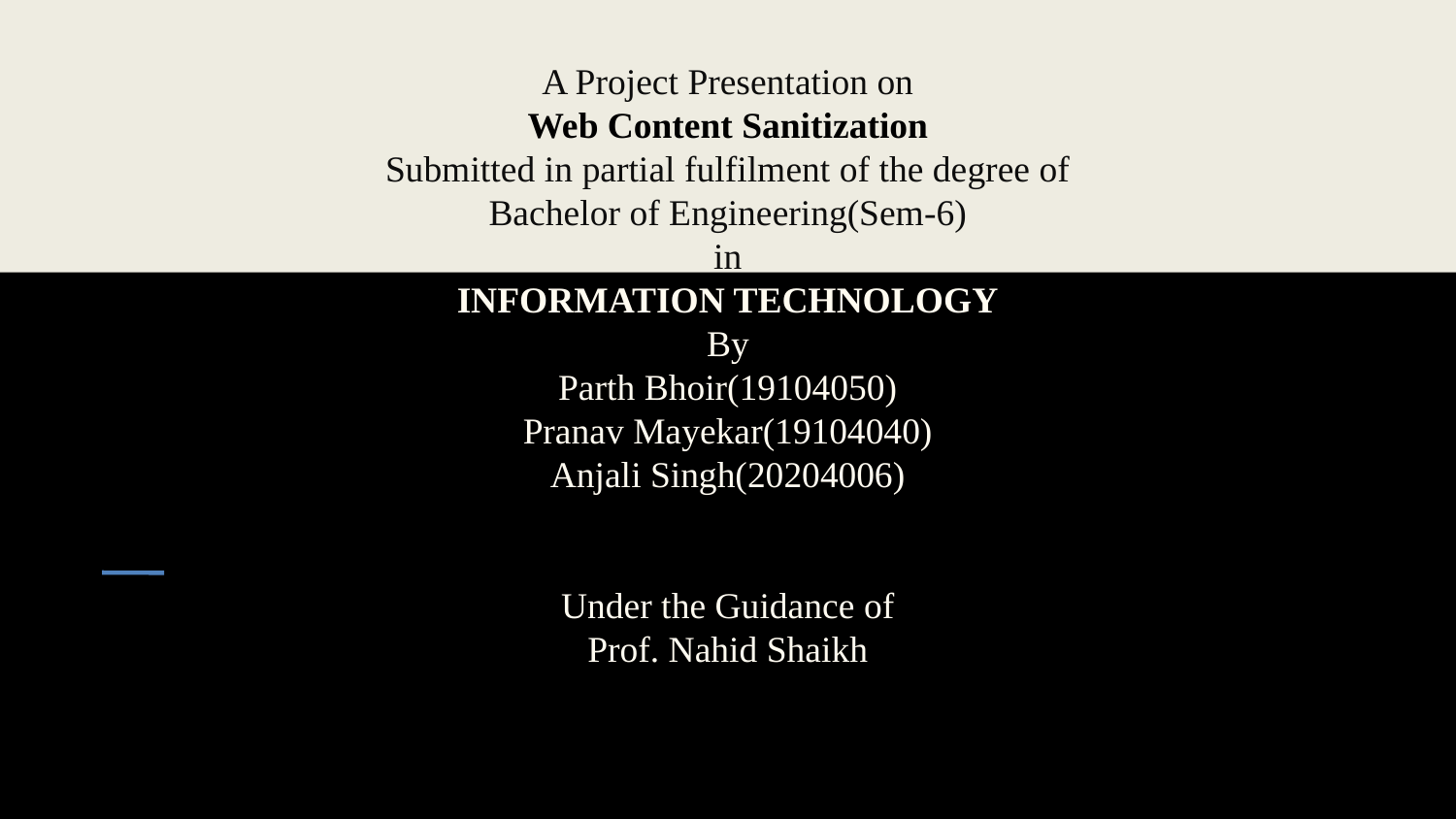

A Project Presentation on
Web Content Sanitization
Submitted in partial fulfilment of the degree of
Bachelor of Engineering(Sem-6)
in
INFORMATION TECHNOLOGY
By
Parth Bhoir(19104050)
Pranav Mayekar(19104040)
Anjali Singh(20204006)
Under the Guidance of
Prof. Nahid Shaikh